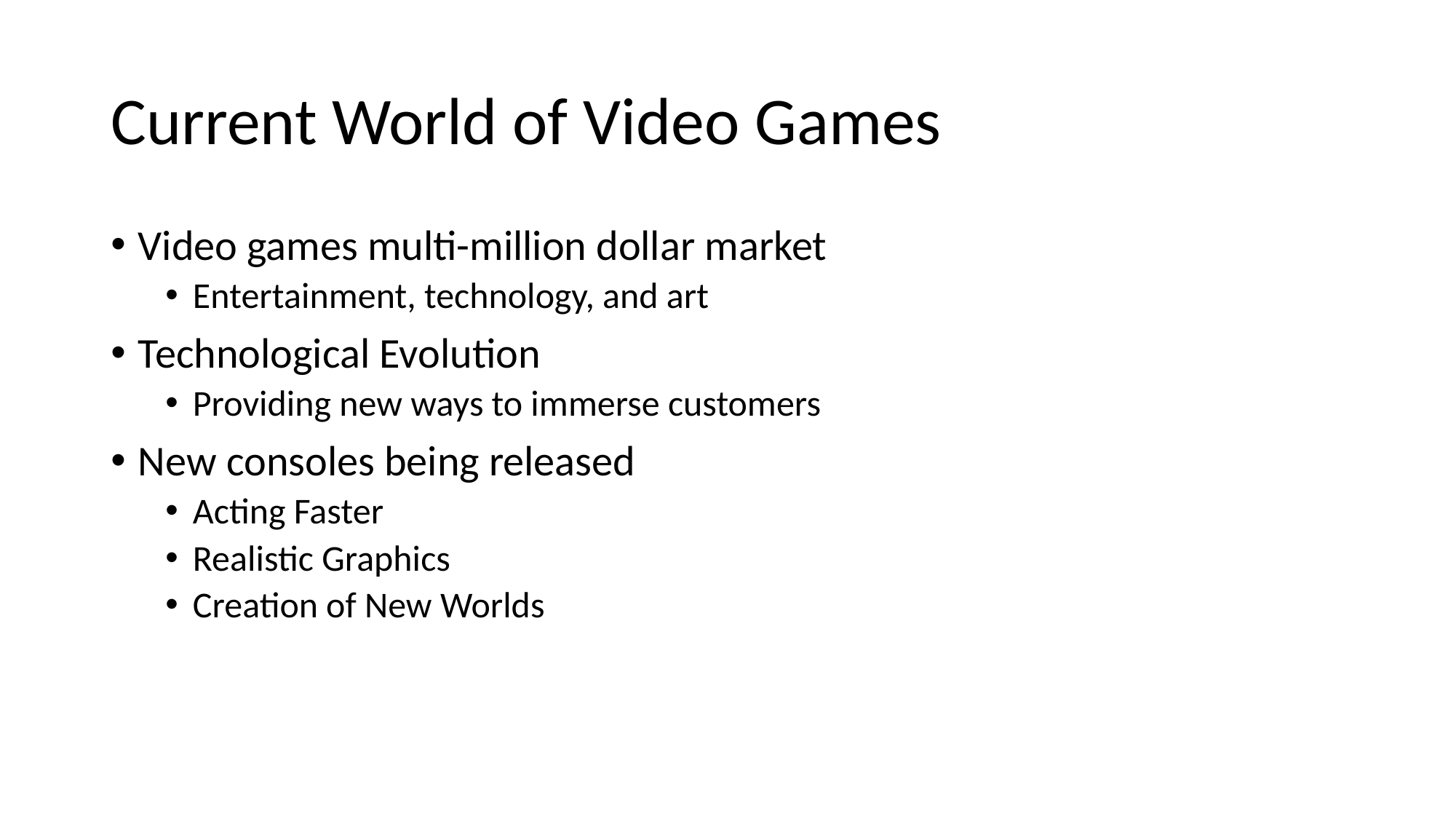

# Current World of Video Games
Video games multi-million dollar market
Entertainment, technology, and art
Technological Evolution
Providing new ways to immerse customers
New consoles being released
Acting Faster
Realistic Graphics
Creation of New Worlds